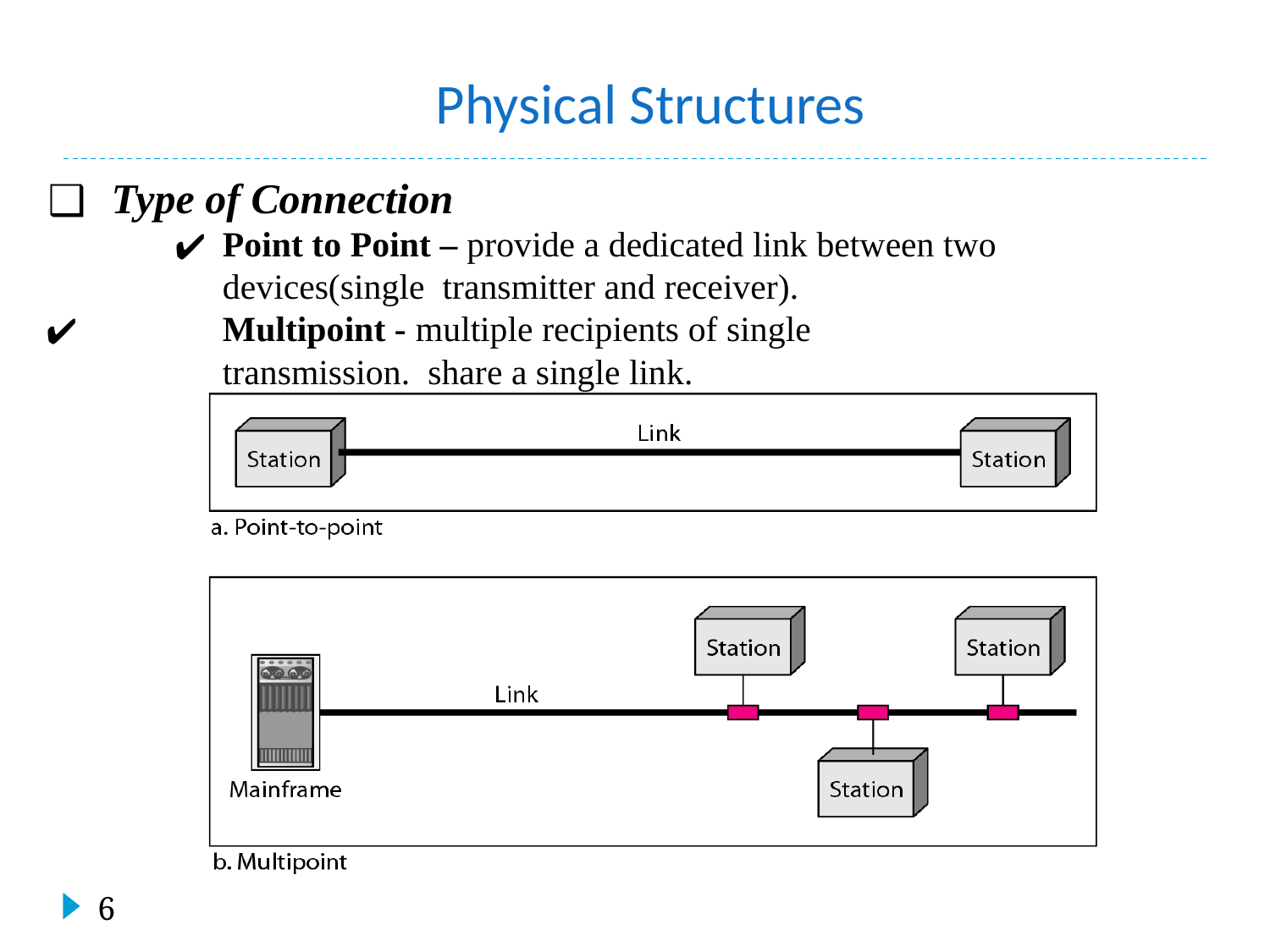

#
Physical Structures
Type of Connection
Point to Point – provide a dedicated link between two devices(single  transmitter and receiver).
Multipoint - multiple recipients of single transmission.  share a single link.

6